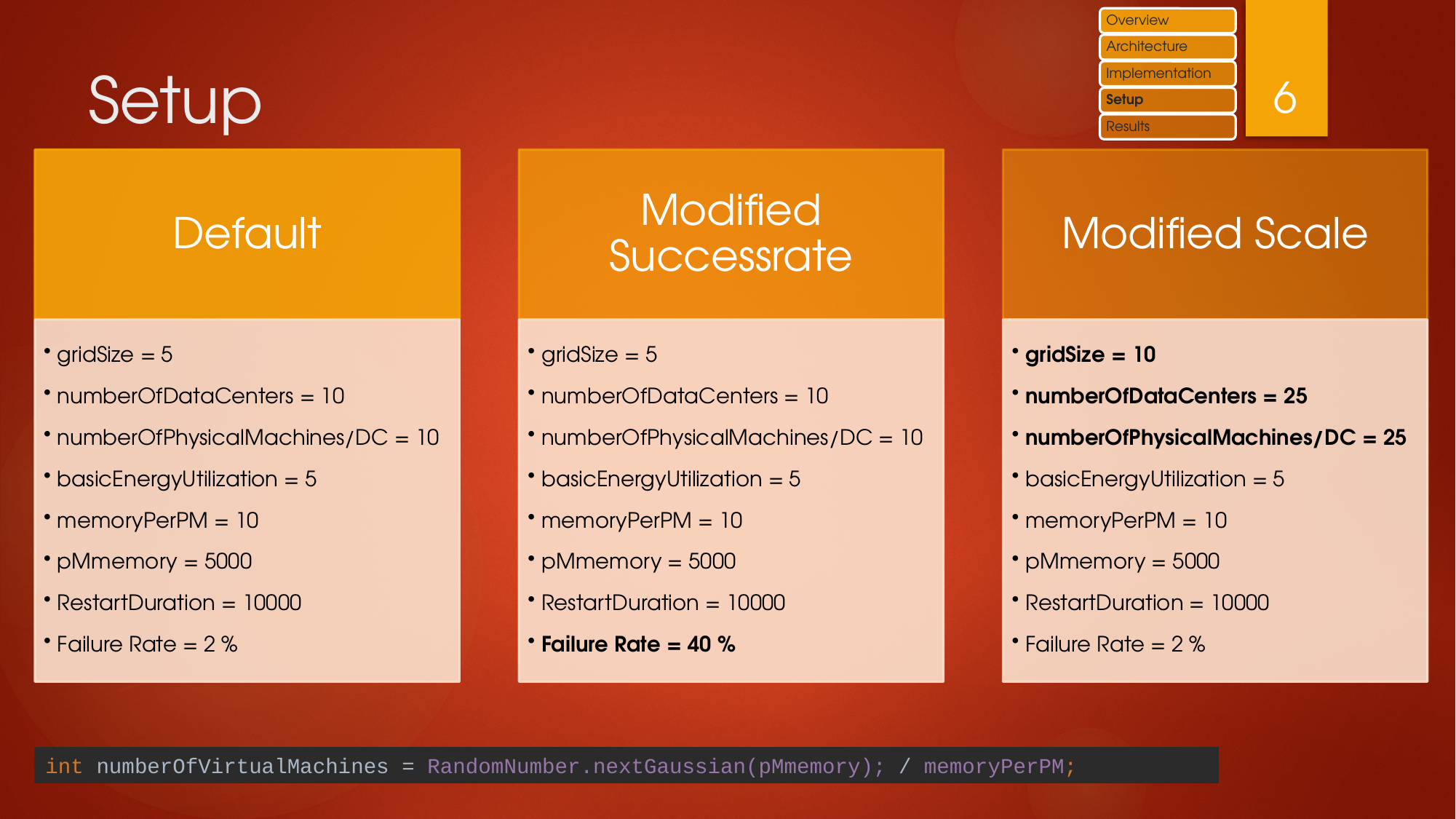

Overview
Architecture
Implementation
Setup
Results
6
# Setup
Default
gridSize = 5
numberOfDataCenters = 10
numberOfPhysicalMachines/DC = 10
basicEnergyUtilization = 5
memoryPerPM = 10
pMmemory = 5000
RestartDuration = 10000
Failure Rate = 2 %
Modified Successrate
gridSize = 5
numberOfDataCenters = 10
numberOfPhysicalMachines/DC = 10
basicEnergyUtilization = 5
memoryPerPM = 10
pMmemory = 5000
RestartDuration = 10000
Failure Rate = 40 %
Modified Scale
gridSize = 10
numberOfDataCenters = 25
numberOfPhysicalMachines/DC = 25
basicEnergyUtilization = 5
memoryPerPM = 10
pMmemory = 5000
RestartDuration = 10000
Failure Rate = 2 %
int numberOfVirtualMachines = RandomNumber.nextGaussian(pMmemory); / memoryPerPM;